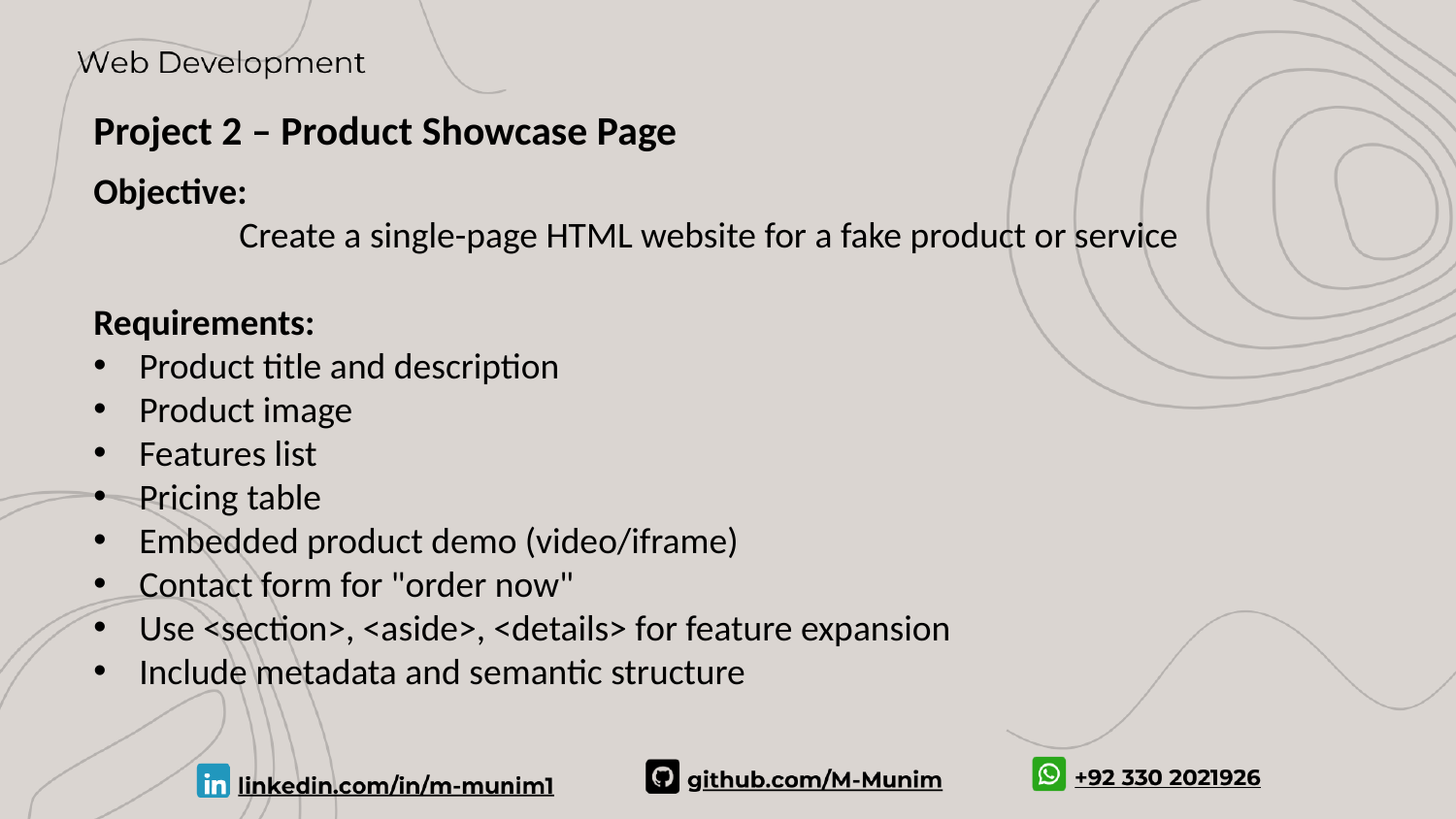

Project 2 – Product Showcase Page

Objective:
	Create a single-page HTML website for a fake product or service

Requirements:
Product title and description
Product image
Features list
Pricing table
Embedded product demo (video/iframe)
Contact form for "order now"
Use <section>, <aside>, <details> for feature expansion
Include metadata and semantic structure